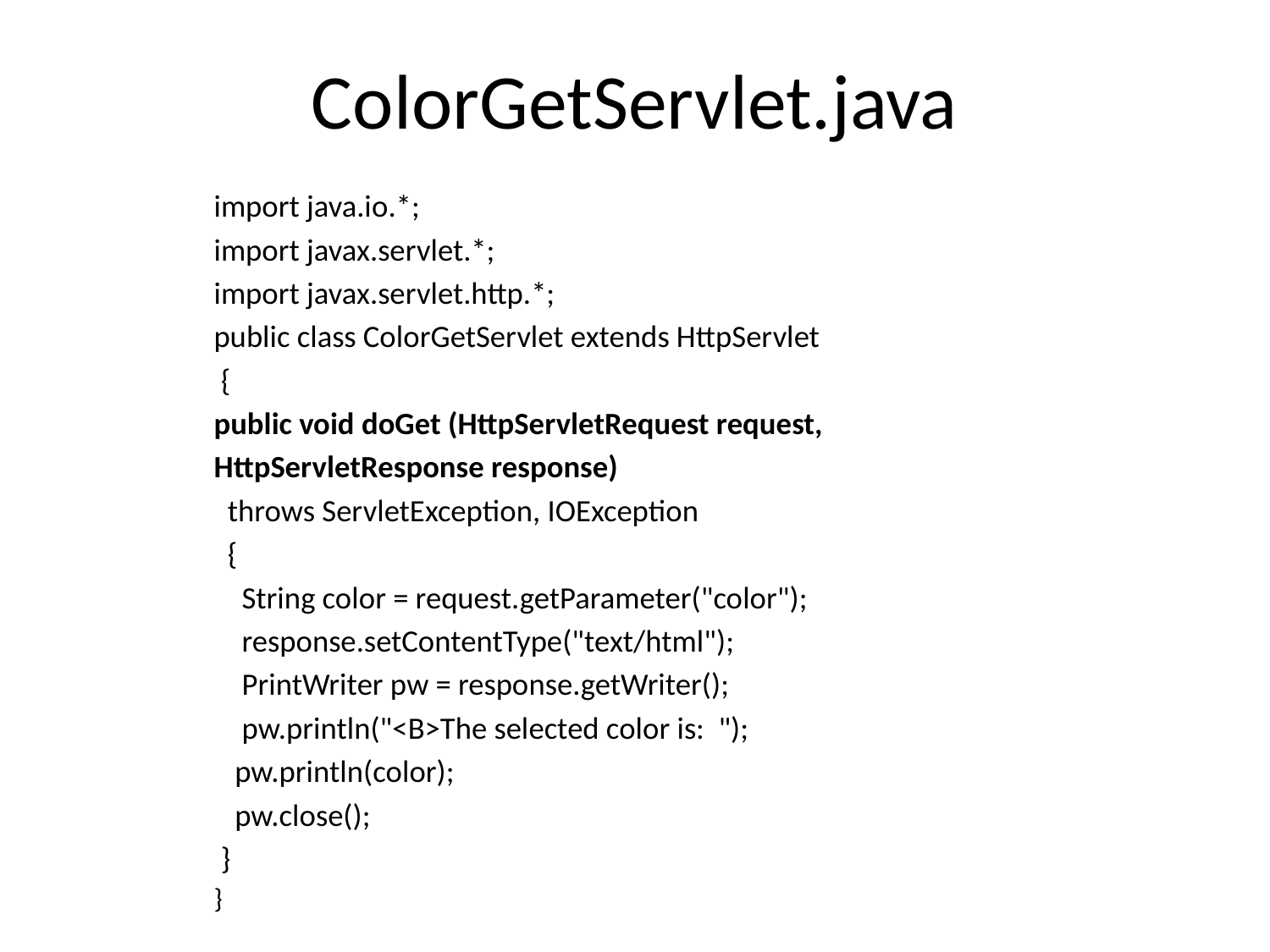

# ColorGetServlet.java
import java.io.*;
import javax.servlet.*;
import javax.servlet.http.*;
public class ColorGetServlet extends HttpServlet
 {
public void doGet (HttpServletRequest request,
HttpServletResponse response)
  throws ServletException, IOException
  {
    String color = request.getParameter("color");
    response.setContentType("text/html");
    PrintWriter pw = response.getWriter();
    pw.println("<B>The selected color is:  ");
   pw.println(color);
   pw.close();
 }
}